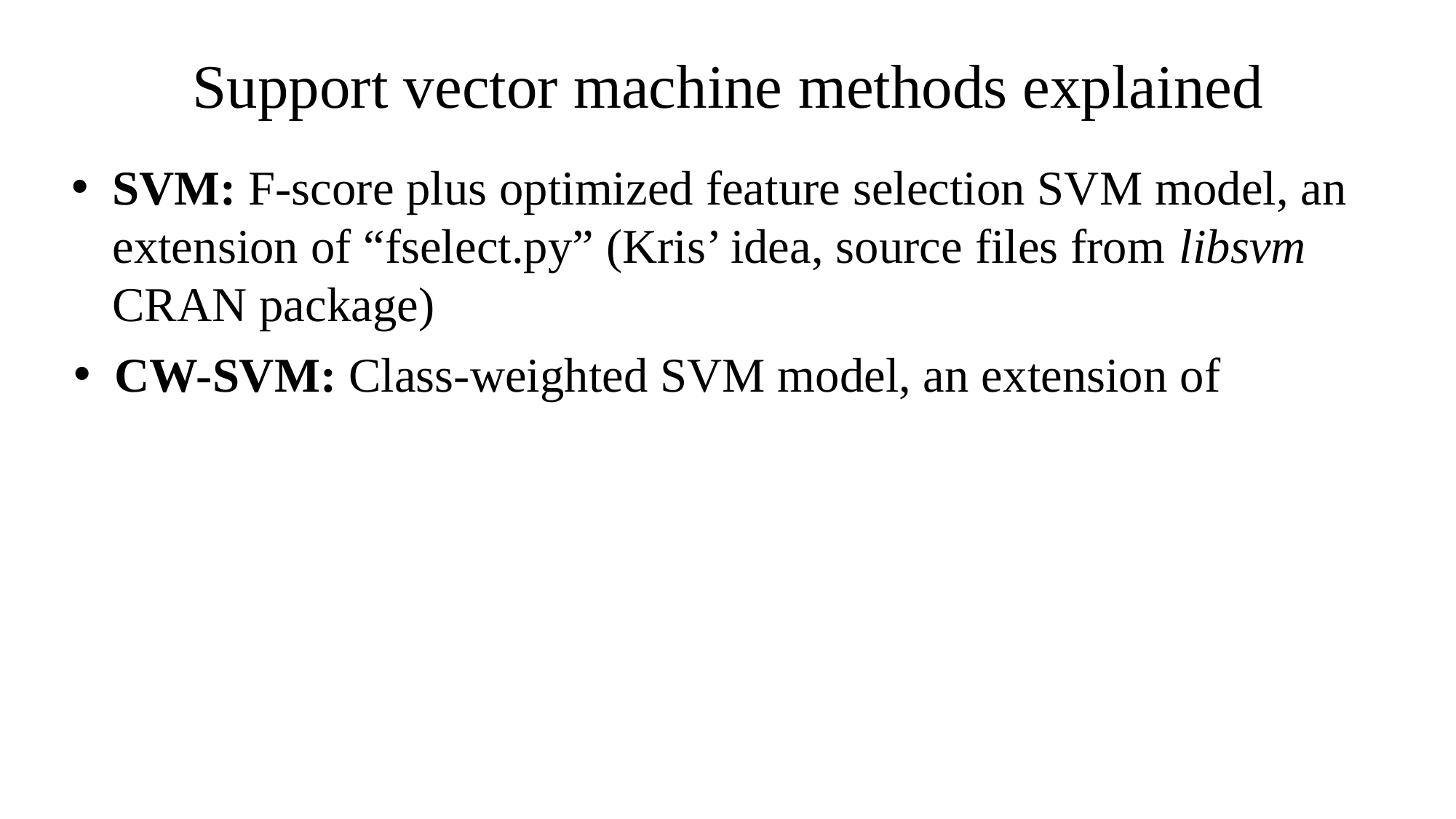

# Support vector machine methods explained
SVM: F-score plus optimized feature selection SVM model, an extension of “fselect.py” (Kris’ idea, source files from libsvm CRAN package)
CW-SVM: Class-weighted SVM model, an extension of